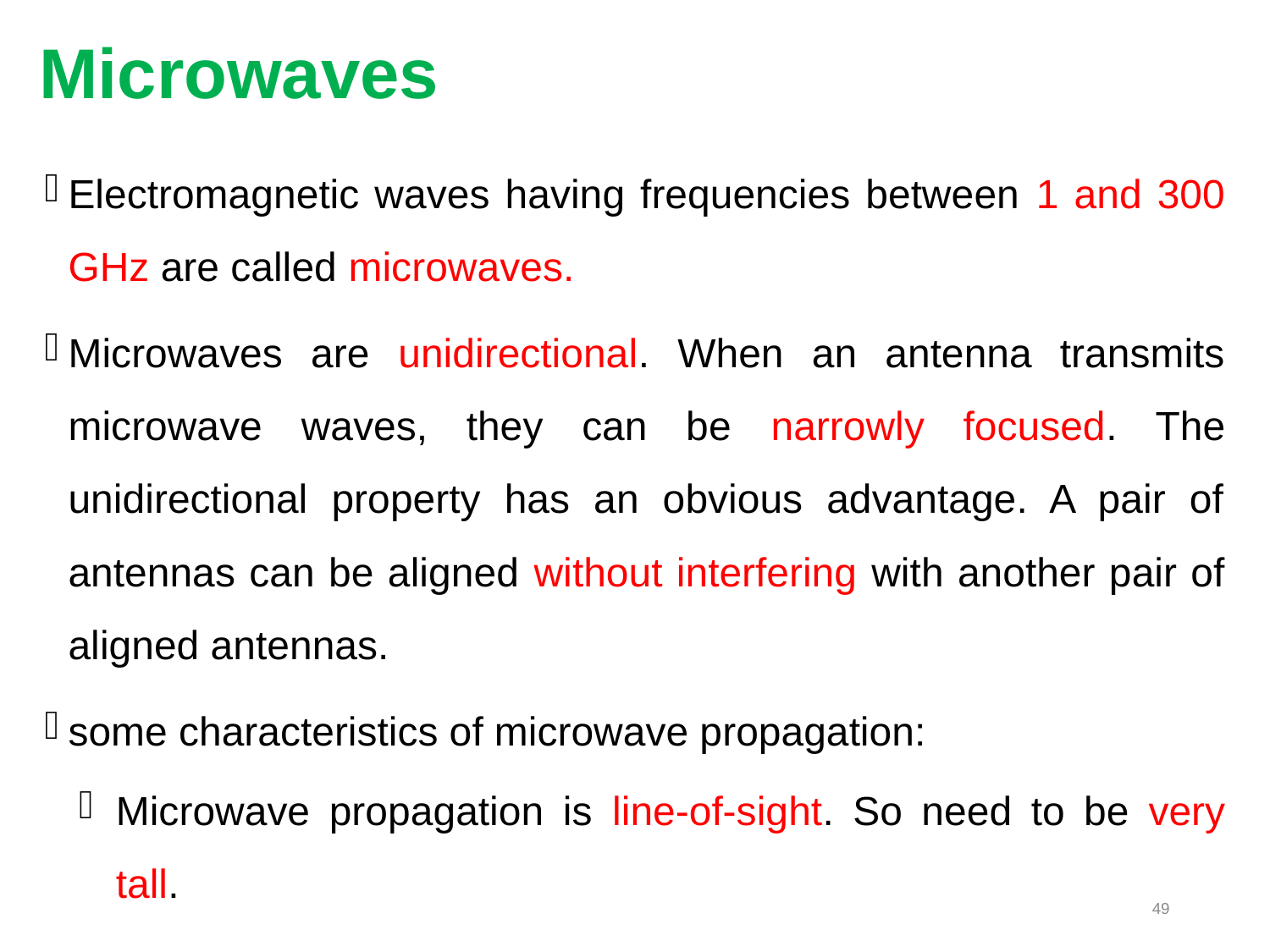

# Microwaves
Electromagnetic waves having frequencies between 1 and 300 GHz are called microwaves.
Microwaves are unidirectional. When an antenna transmits microwave waves, they can be narrowly focused. The unidirectional property has an obvious advantage. A pair of antennas can be aligned without interfering with another pair of aligned antennas.
some characteristics of microwave propagation:
Microwave propagation is line-of-sight. So need to be very tall.
49